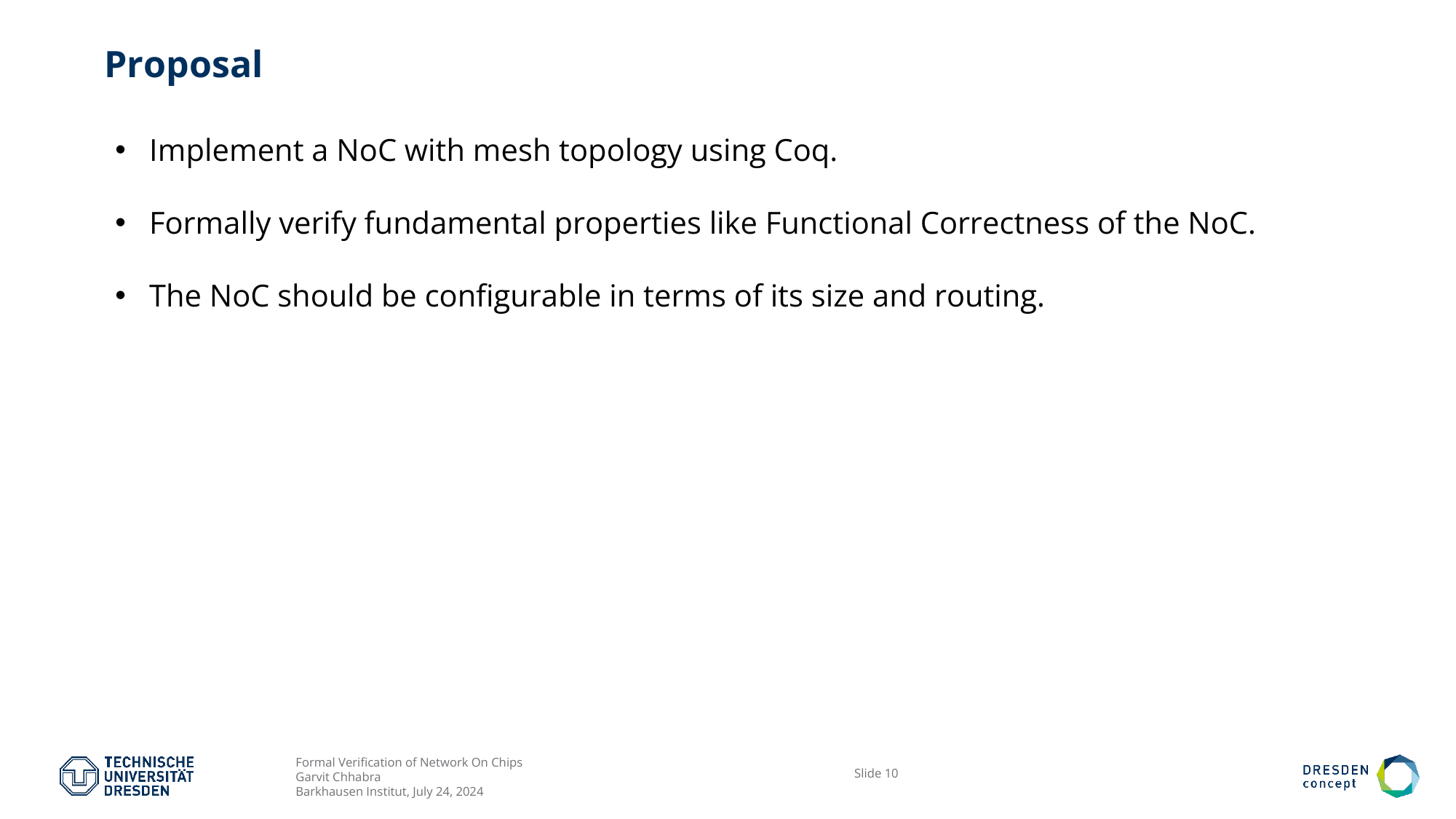

# Proposal
Implement a NoC with mesh topology using Coq.

Formally verify fundamental properties like Functional Correctness of the NoC.

The NoC should be configurable in terms of its size and routing.